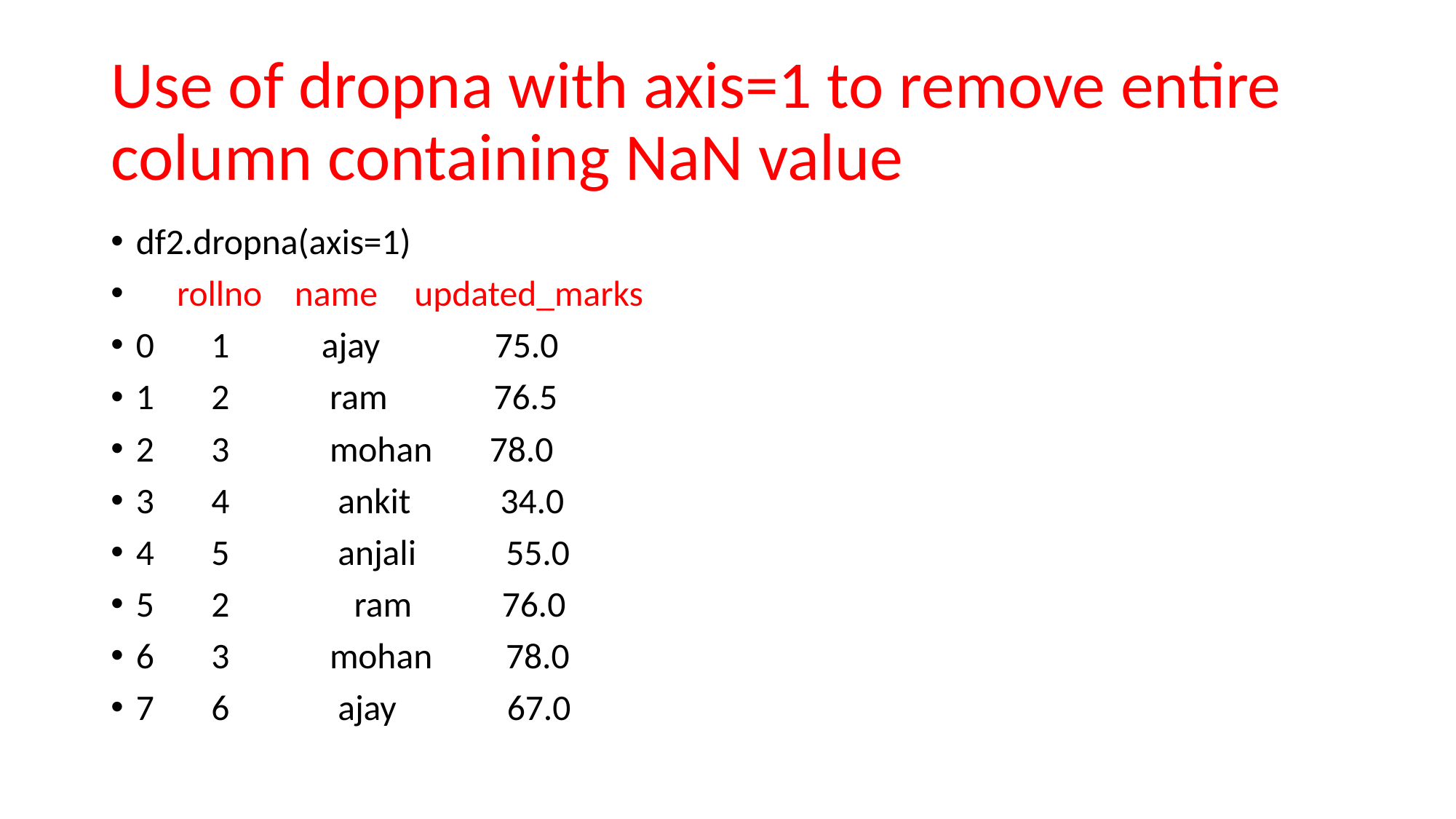

# Use of dropna with axis=1 to remove entire column containing NaN value
df2.dropna(axis=1)
     rollno    name  	updated_marks
0       1    	ajay              75.0
1       2    	 ram             76.5
2       3  	 mohan       78.0
3       4 	  ankit           34.0
4       5	  anjali           55.0
5       2 	    ram           76.0
6       3  	 mohan         78.0
7       6  	  ajay           	67.0